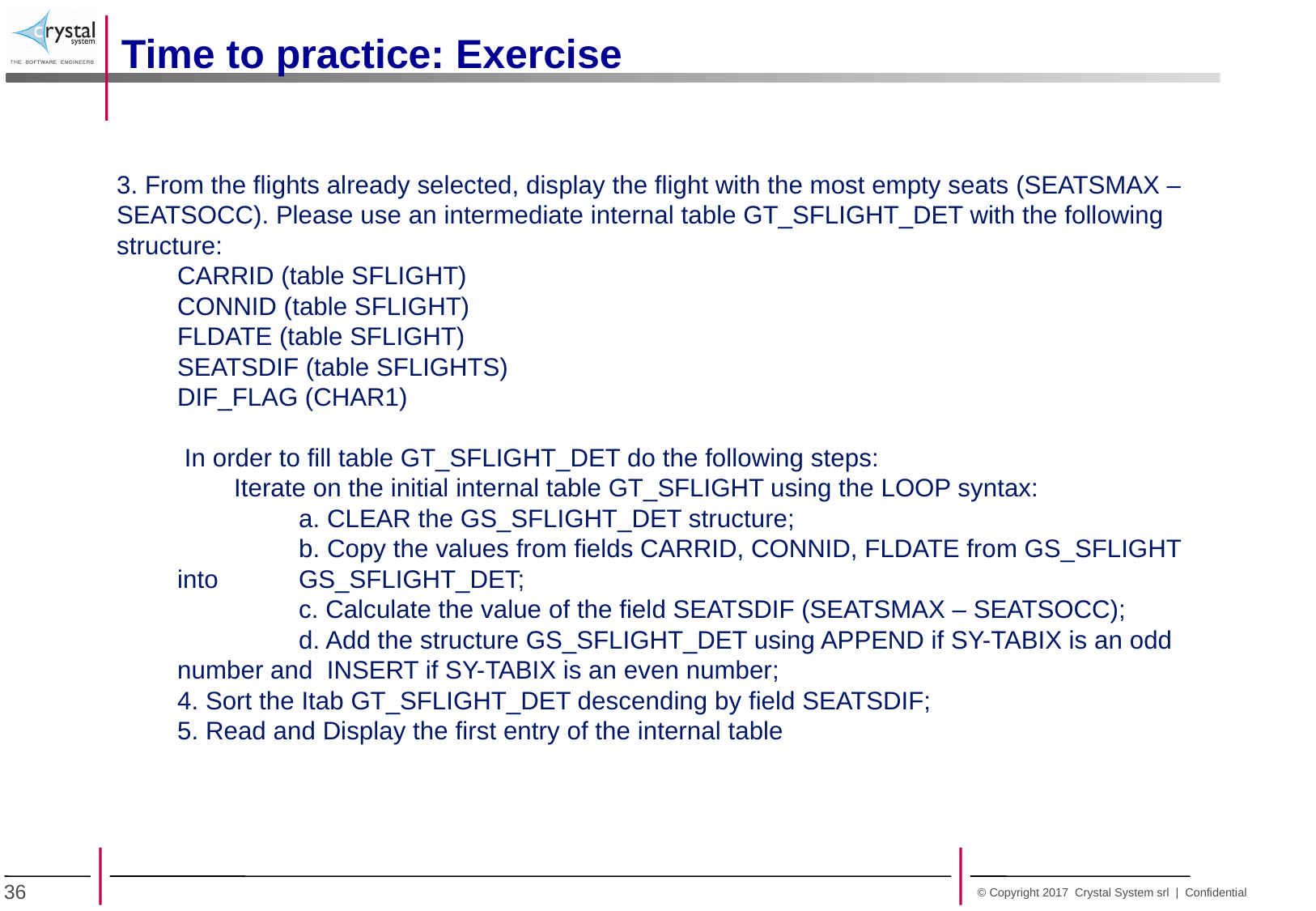

Time to practice: Exercise
3. From the flights already selected, display the flight with the most empty seats (SEATSMAX – SEATSOCC). Please use an intermediate internal table GT_SFLIGHT_DET with the following structure:
CARRID (table SFLIGHT)
CONNID (table SFLIGHT)
FLDATE (table SFLIGHT)
SEATSDIF (table SFLIGHTS)
DIF_FLAG (CHAR1)

 In order to fill table GT_SFLIGHT_DET do the following steps:
        Iterate on the initial internal table GT_SFLIGHT using the LOOP syntax:
	a. CLEAR the GS_SFLIGHT_DET structure;
	b. Copy the values from fields CARRID, CONNID, FLDATE from GS_SFLIGHT into 	GS_SFLIGHT_DET;
	c. Calculate the value of the field SEATSDIF (SEATSMAX – SEATSOCC);
	d. Add the structure GS_SFLIGHT_DET using APPEND if SY-TABIX is an odd number and  INSERT if SY-TABIX is an even number;
4. Sort the Itab GT_SFLIGHT_DET descending by field SEATSDIF;
5. Read and Display the first entry of the internal table